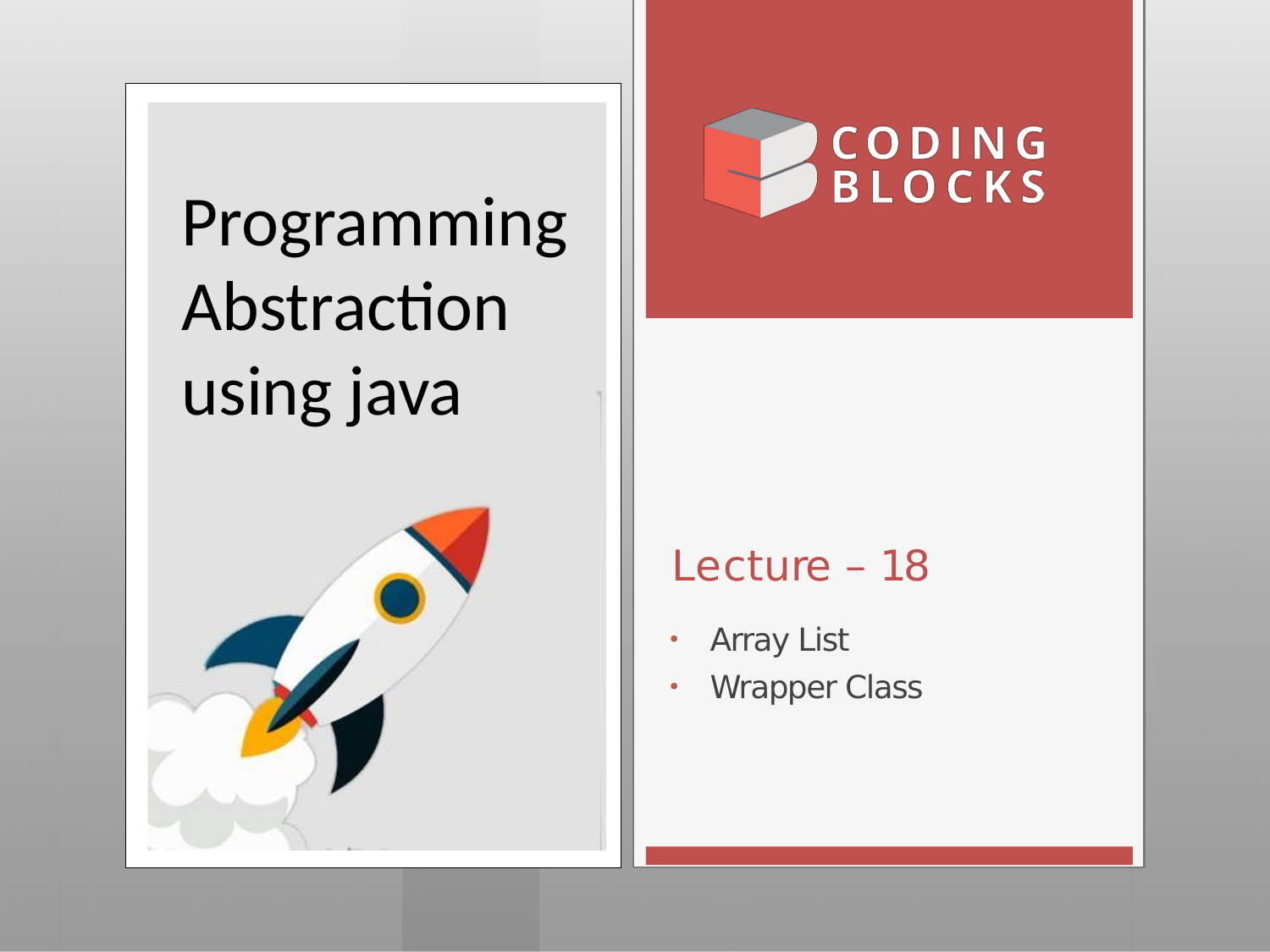

Programming Abstraction using java
# Lecture – 18
Array List
Wrapper Class